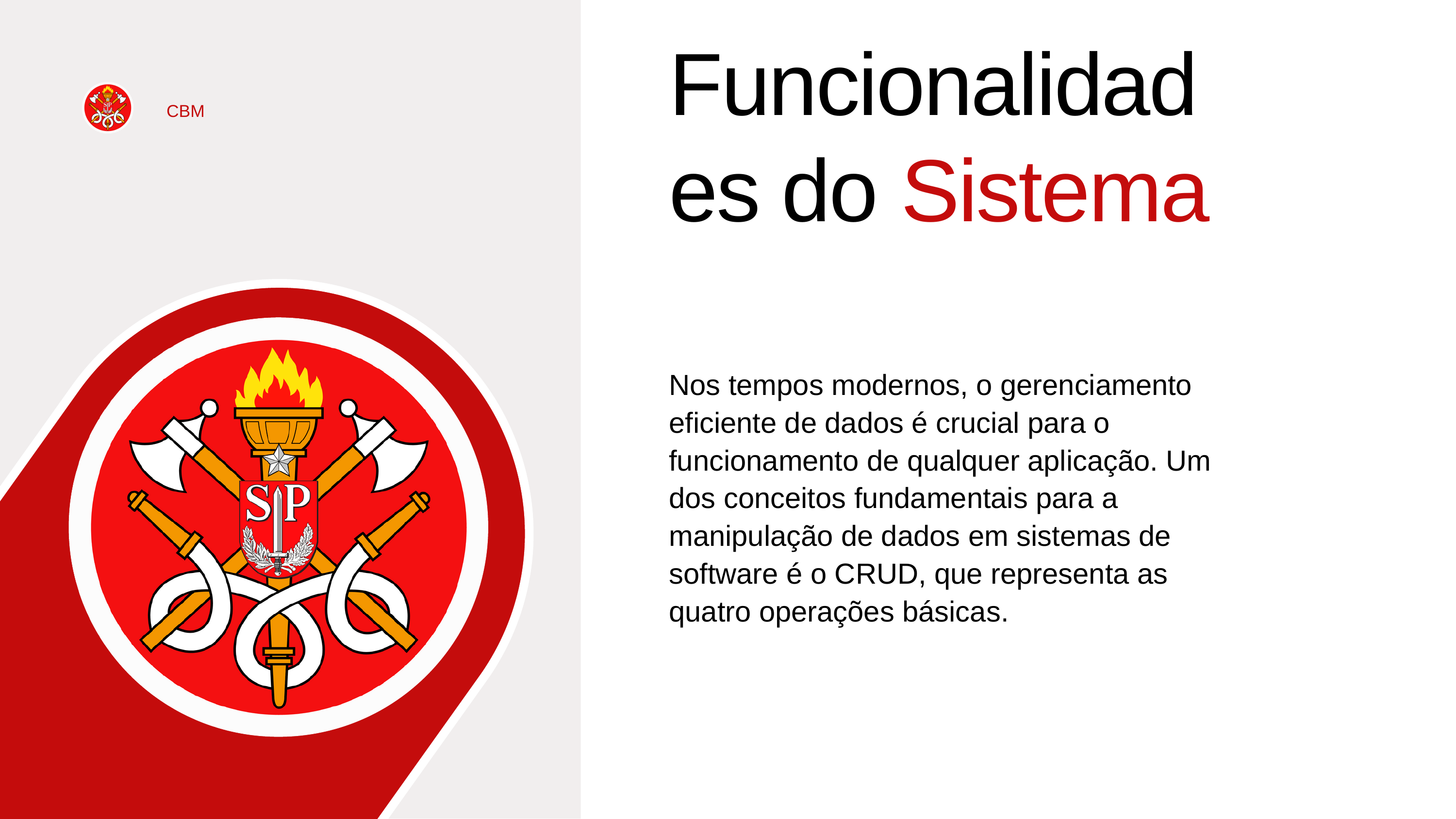

Funcionalidades do Sistema
Nos tempos modernos, o gerenciamento eficiente de dados é crucial para o funcionamento de qualquer aplicação. Um dos conceitos fundamentais para a manipulação de dados em sistemas de software é o CRUD, que representa as quatro operações básicas.

CBM